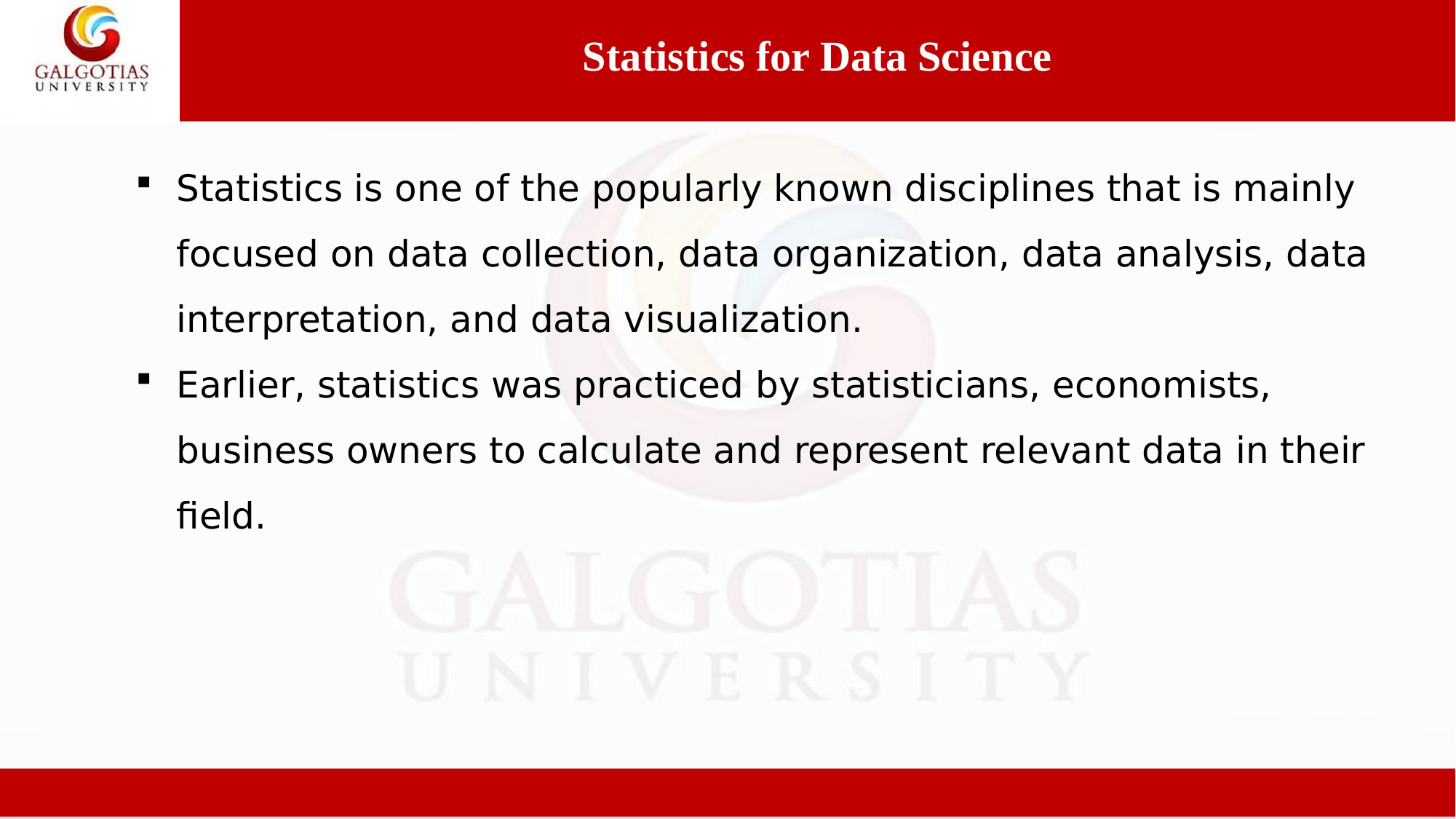

Statistics for Data Science
Statistics is one of the popularly known disciplines that is mainly focused on data collection, data organization, data analysis, data interpretation, and data visualization.
Earlier, statistics was practiced by statisticians, economists, business owners to calculate and represent relevant data in their field.